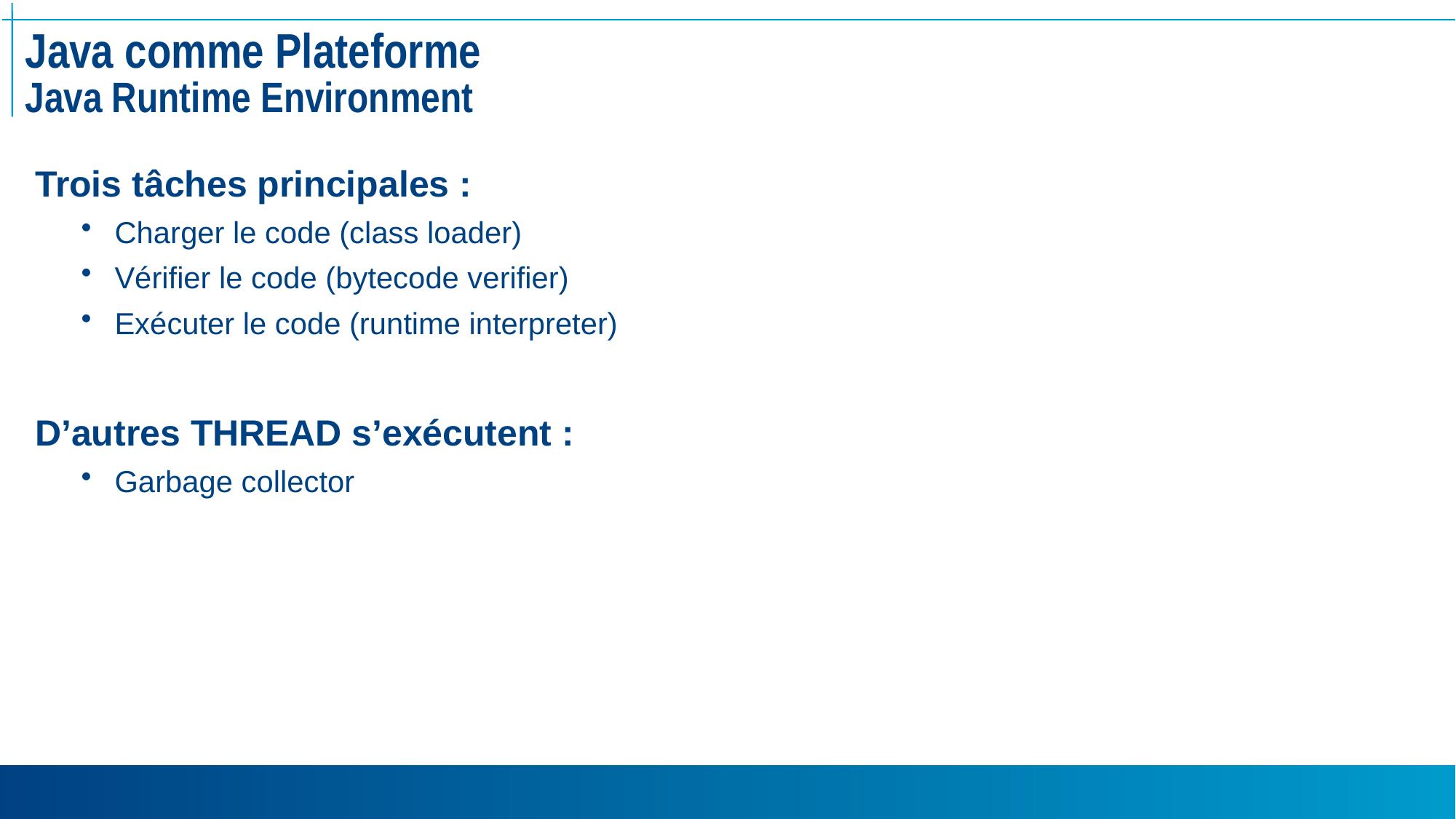

# Java comme Plateforme Java Runtime Environment
Trois tâches principales :
Charger le code (class loader)
Vérifier le code (bytecode verifier)
Exécuter le code (runtime interpreter)

D’autres THREAD s’exécutent :
Garbage collector